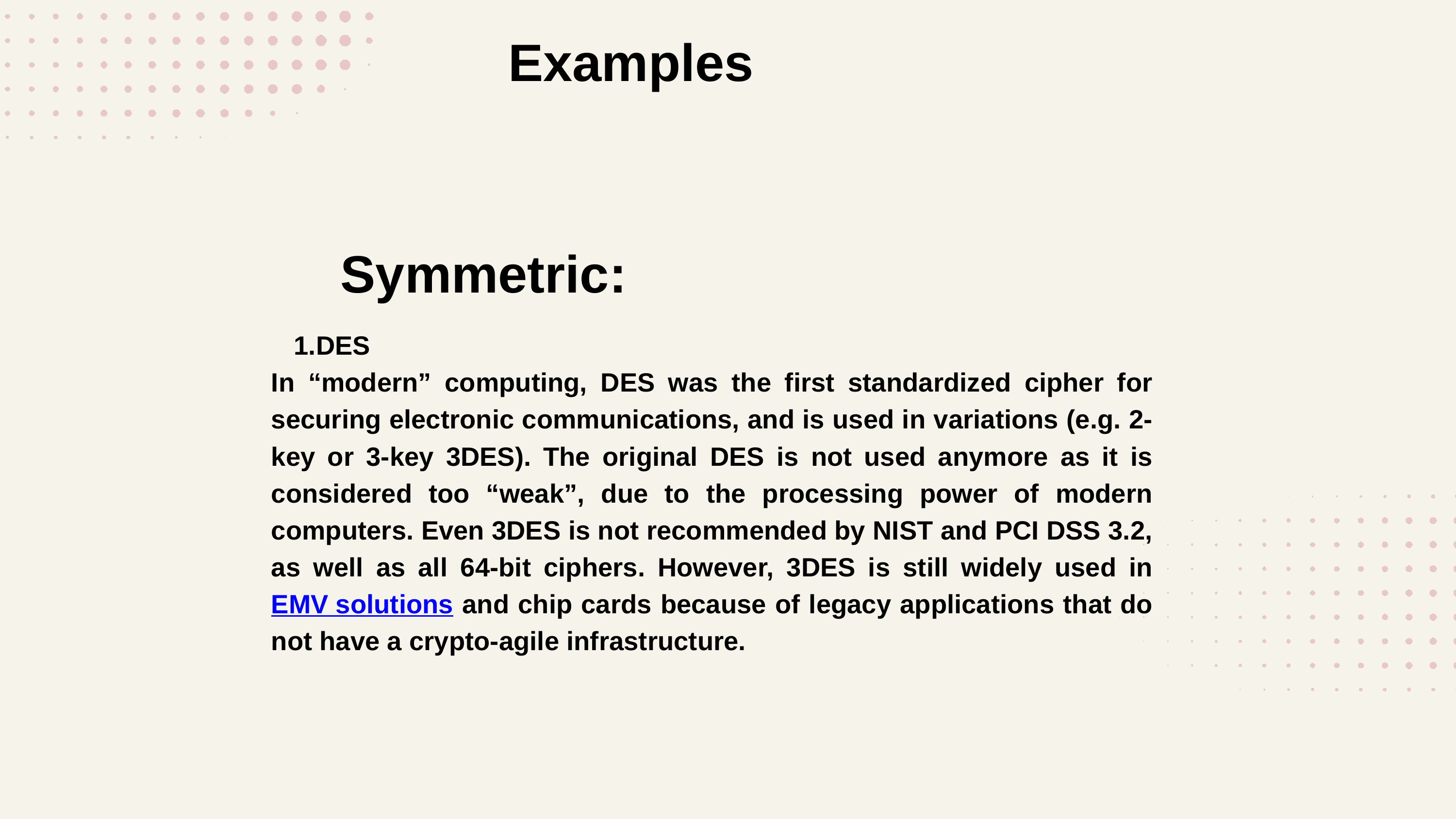

Examples
Symmetric:
DES
In “modern” computing, DES was the first standardized cipher for securing electronic communications, and is used in variations (e.g. 2-key or 3-key 3DES). The original DES is not used anymore as it is considered too “weak”, due to the processing power of modern computers. Even 3DES is not recommended by NIST and PCI DSS 3.2, as well as all 64-bit ciphers. However, 3DES is still widely used in EMV solutions and chip cards because of legacy applications that do not have a crypto-agile infrastructure.